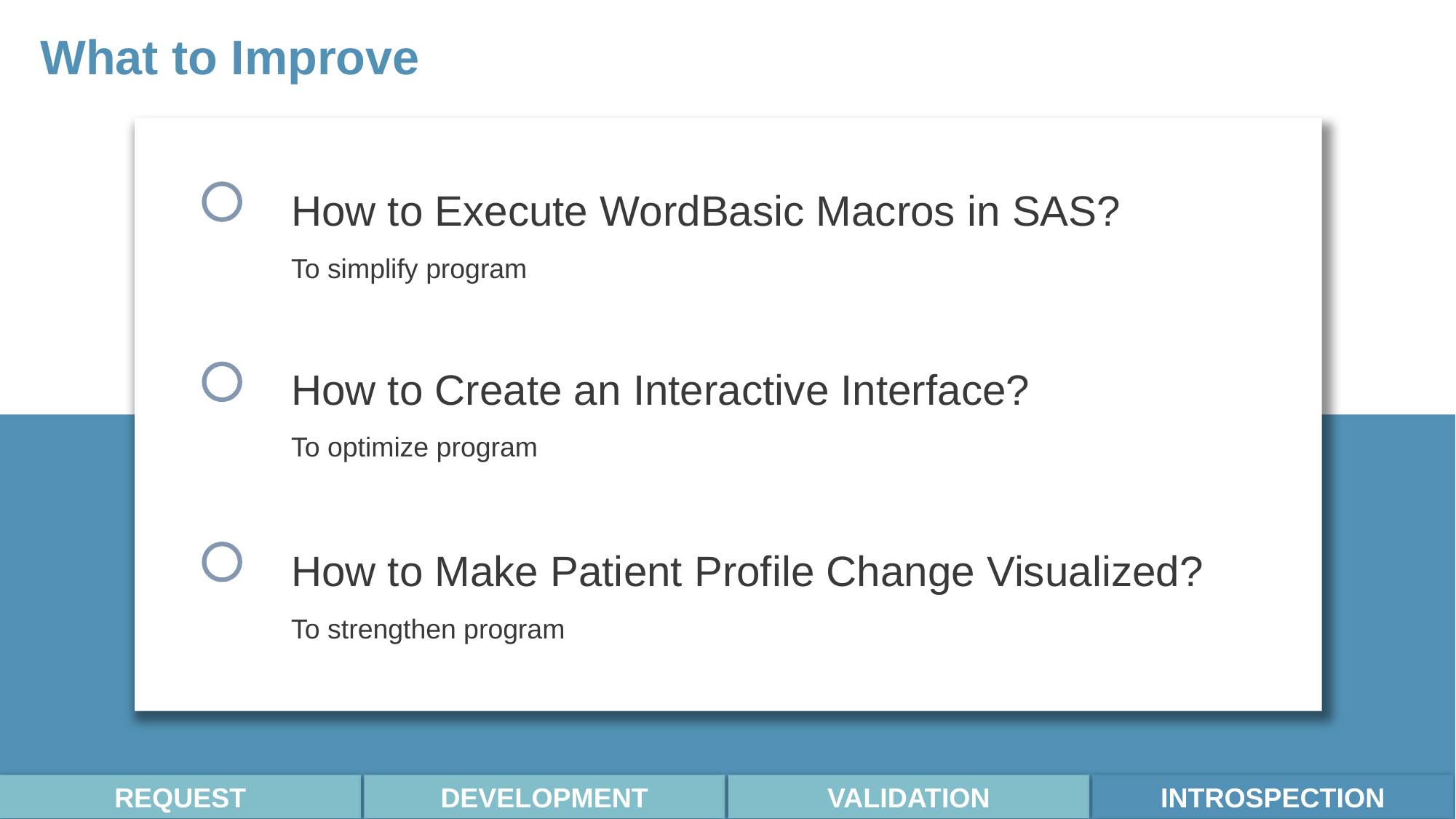

What to Improve

How to Execute WordBasic Macros in SAS?
To simplify program

How to Create an Interactive Interface?
To optimize program

How to Make Patient Profile Change Visualized?
To strengthen program

REQUEST
DEVELOPMENT
VALIDATION
INTROSPECTION